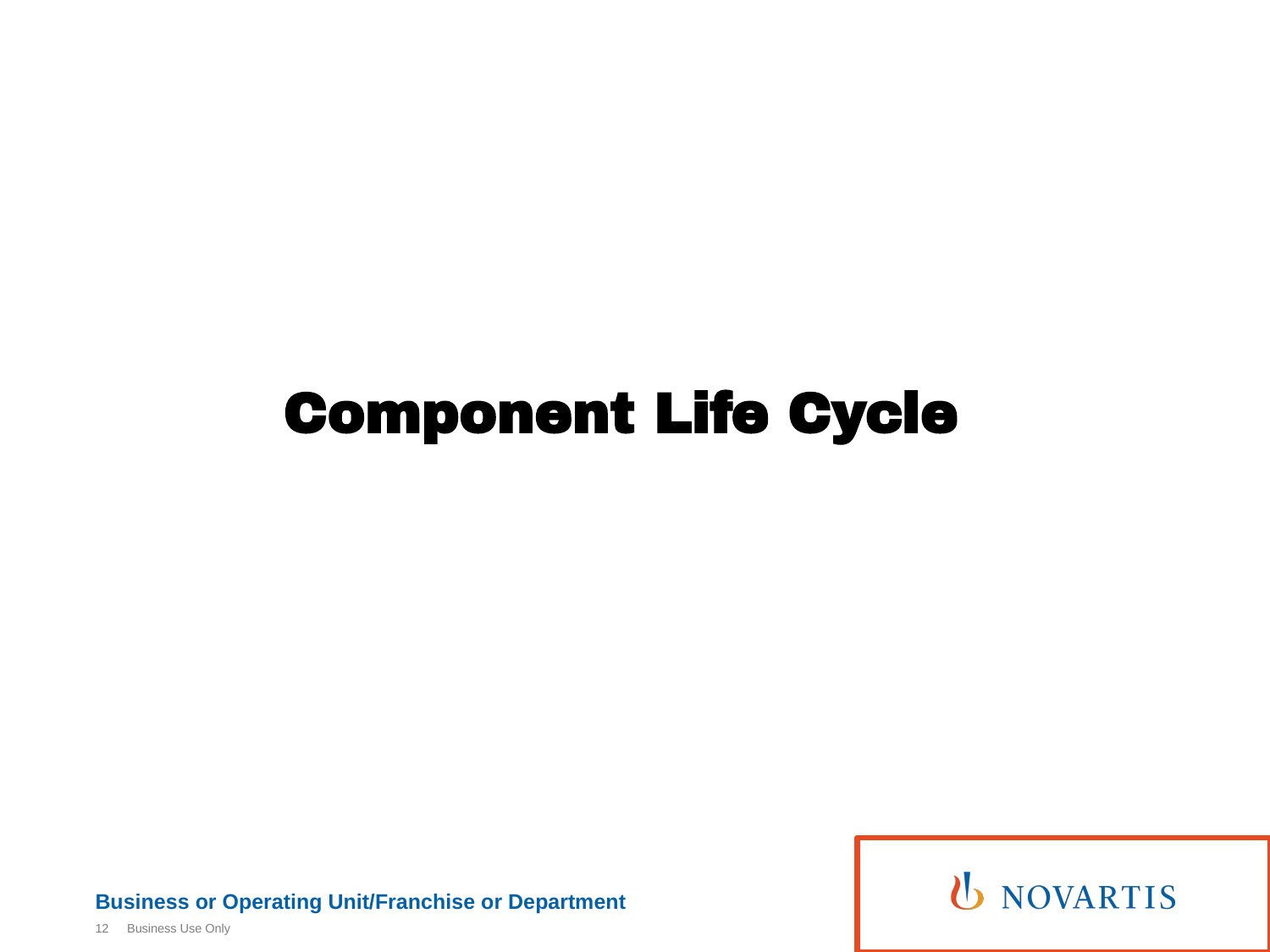

# Component Life Cycle

12
Business Use Only